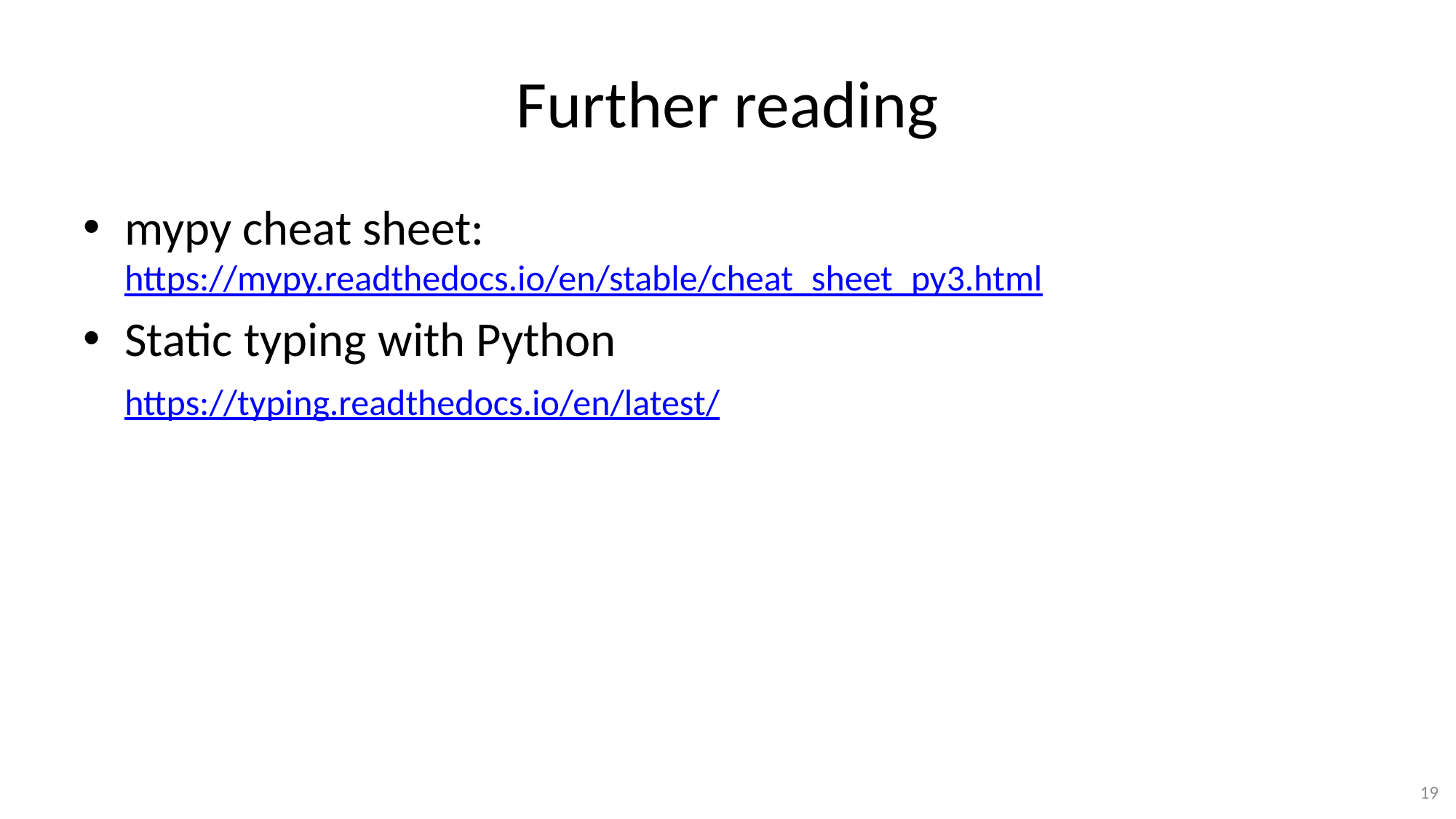

# Further reading
mypy cheat sheet:
https://mypy.readthedocs.io/en/stable/cheat_sheet_py3.html
Static typing with Python
https://typing.readthedocs.io/en/latest/
19